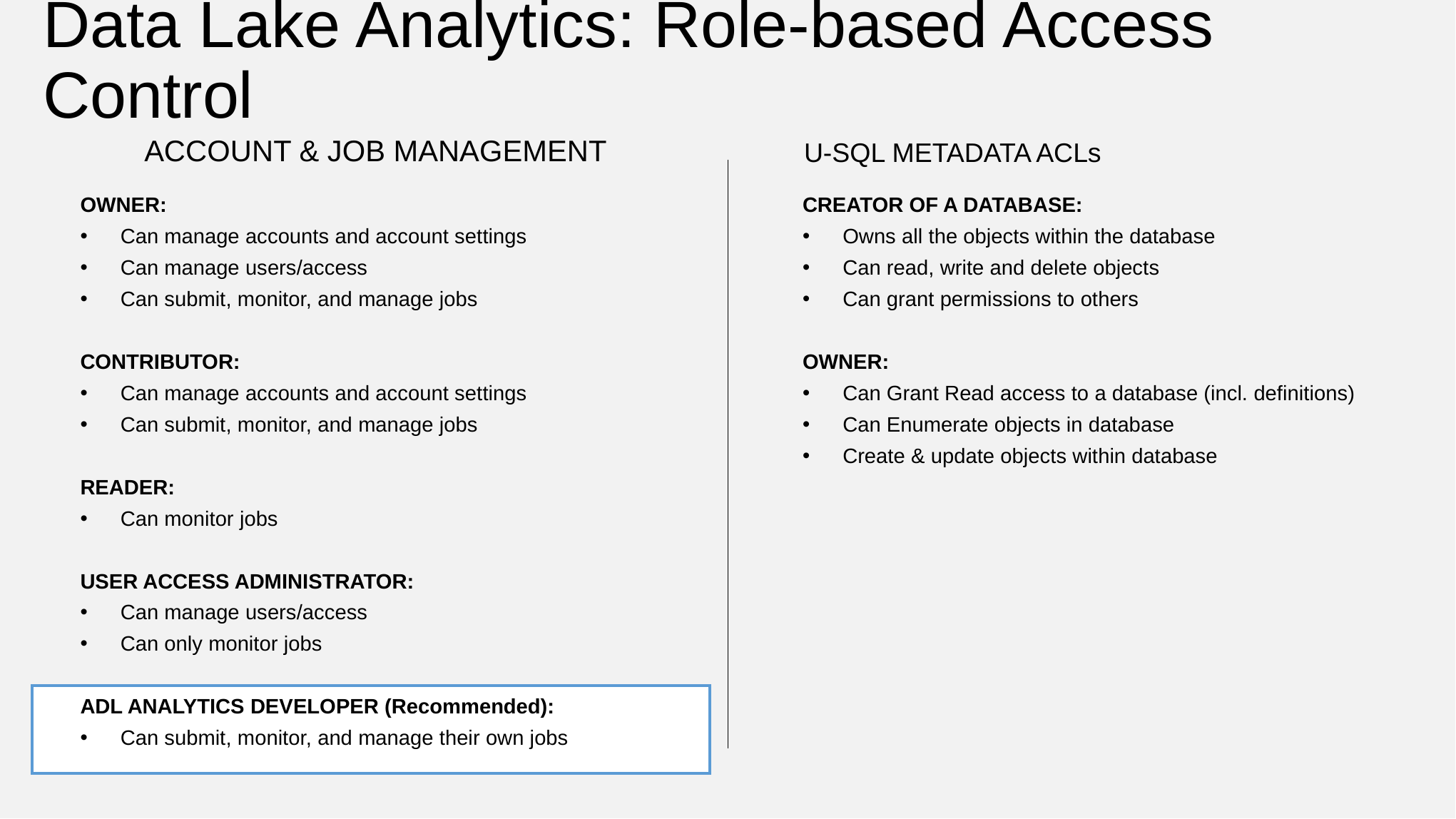

# Data Lake Analytics: Role-based Access Control
ACCOUNT & JOB MANAGEMENT
U-SQL METADATA ACLs
OWNER:
Can manage accounts and account settings
Can manage users/access
Can submit, monitor, and manage jobs

CONTRIBUTOR:
Can manage accounts and account settings
Can submit, monitor, and manage jobs

READER:
Can monitor jobs

USER ACCESS ADMINISTRATOR:
Can manage users/access
Can only monitor jobs

ADL ANALYTICS DEVELOPER (Recommended):
Can submit, monitor, and manage their own jobs
CREATOR OF A DATABASE:
Owns all the objects within the database
Can read, write and delete objects
Can grant permissions to others

OWNER:
Can Grant Read access to a database (incl. definitions)
Can Enumerate objects in database
Create & update objects within database